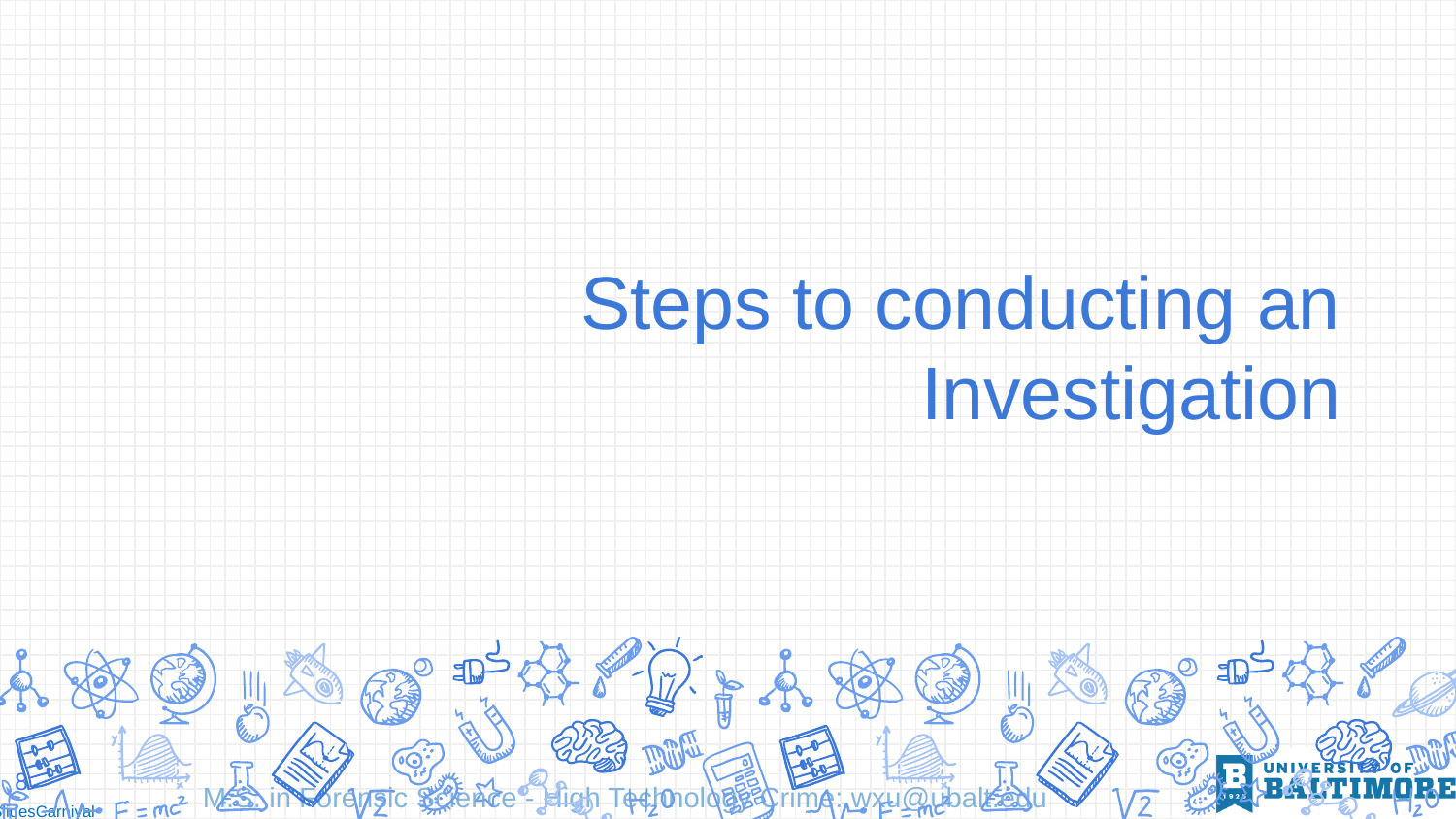

# Steps to conducting an Investigation

8